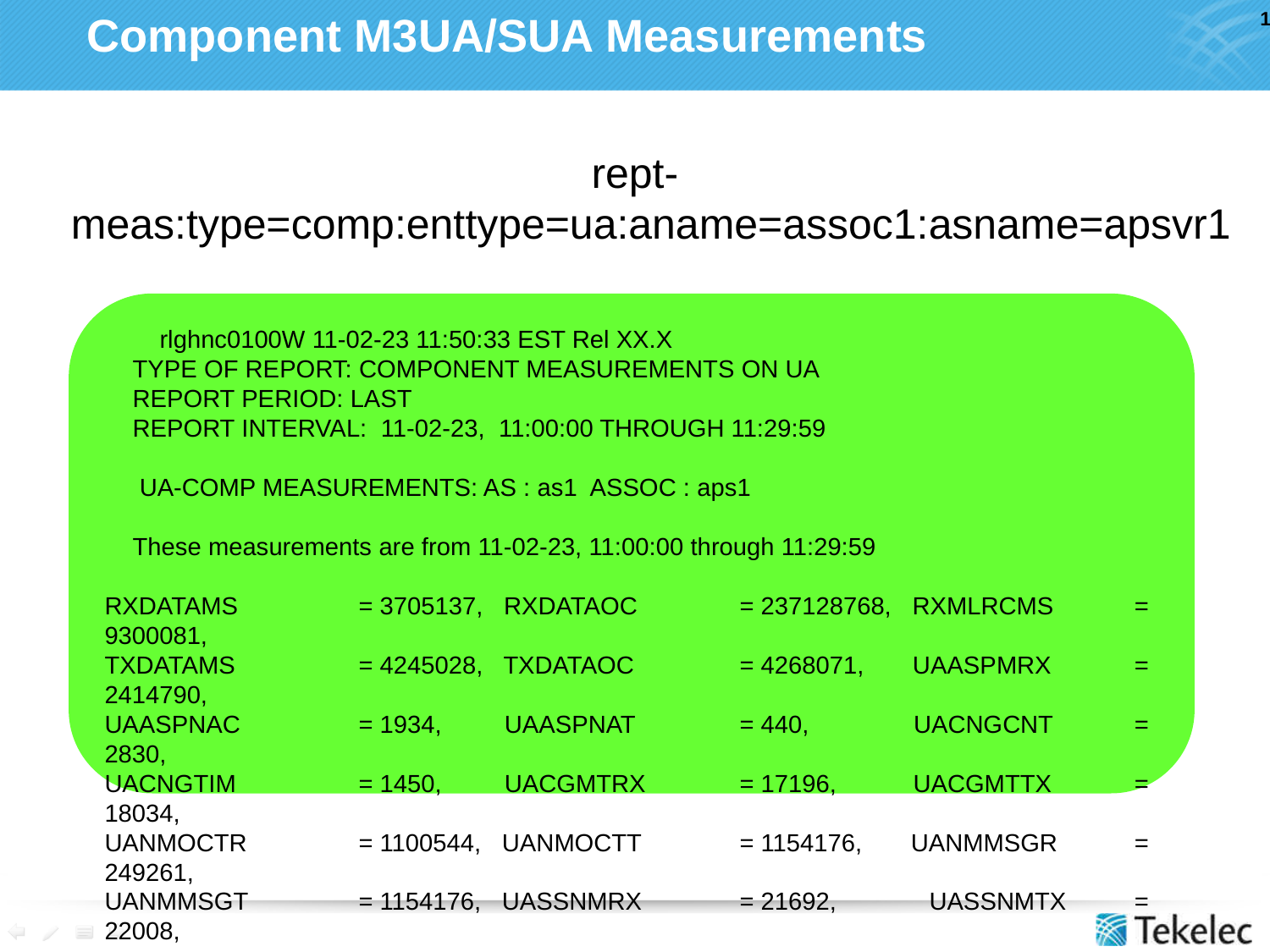

# Component M3UA/SUA Measurements
rept-meas:type=comp:enttype=ua:aname=assoc1:asname=apsvr1

    rlghnc0100W 11-02-23 11:50:33 EST Rel XX.X
    TYPE OF REPORT: COMPONENT MEASUREMENTS ON UA
    REPORT PERIOD: LAST
    REPORT INTERVAL:  11-02-23,  11:00:00 THROUGH 11:29:59

     UA-COMP MEASUREMENTS: AS : as1  ASSOC : aps1

    These measurements are from 11-02-23, 11:00:00 through 11:29:59

RXDATAMS	= 3705137,   RXDATAOC	= 237128768,   RXMLRCMS	  = 9300081,
TXDATAMS	= 4245028,   TXDATAOC	= 4268071,       UAASPMRX	  = 2414790,
UAASPNAC	= 1934,         UAASPNAT	= 440,               UACNGCNT	  = 2830,
UACNGTIM	= 1450,         UACGMTRX	= 17196,           UACGMTTX	  = 18034,
UANMOCTR	= 1100544,   UANMOCTT	= 1154176,       UANMMSGR	  = 249261,
UANMMSGT	= 1154176,   UASSNMRX	= 21692,	         UASSNMTX	  = 22008,